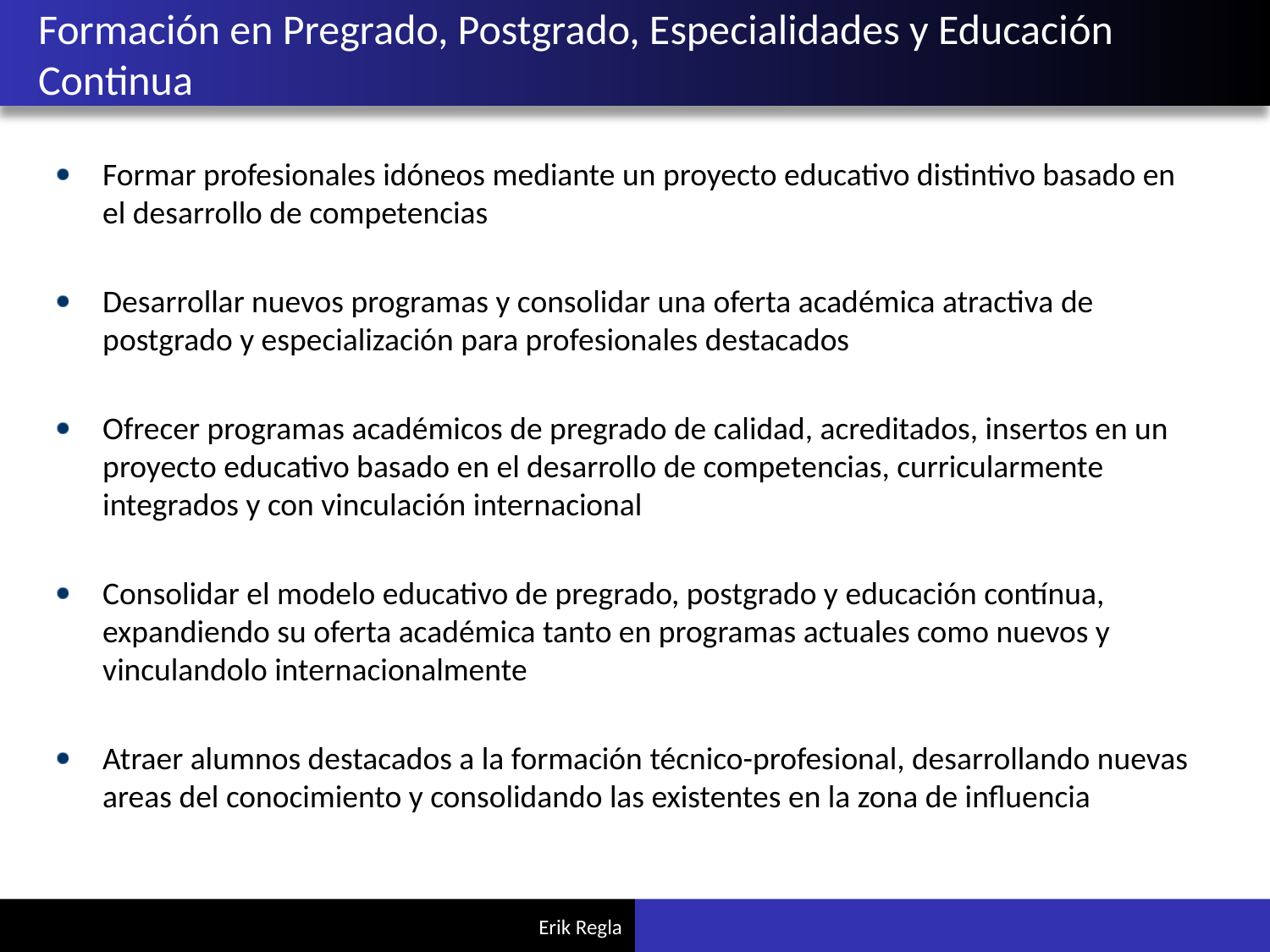

# Formación en Pregrado, Postgrado, Especialidades y Educación Continua
Formar profesionales idóneos mediante un proyecto educativo distintivo basado en el desarrollo de competencias

Desarrollar nuevos programas y consolidar una oferta académica atractiva de postgrado y especialización para profesionales destacados

Ofrecer programas académicos de pregrado de calidad, acreditados, insertos en un proyecto educativo basado en el desarrollo de competencias, curricularmente integrados y con vinculación internacional

Consolidar el modelo educativo de pregrado, postgrado y educación contínua, expandiendo su oferta académica tanto en programas actuales como nuevos y vinculandolo internacionalmente

Atraer alumnos destacados a la formación técnico-profesional, desarrollando nuevas areas del conocimiento y consolidando las existentes en la zona de influencia